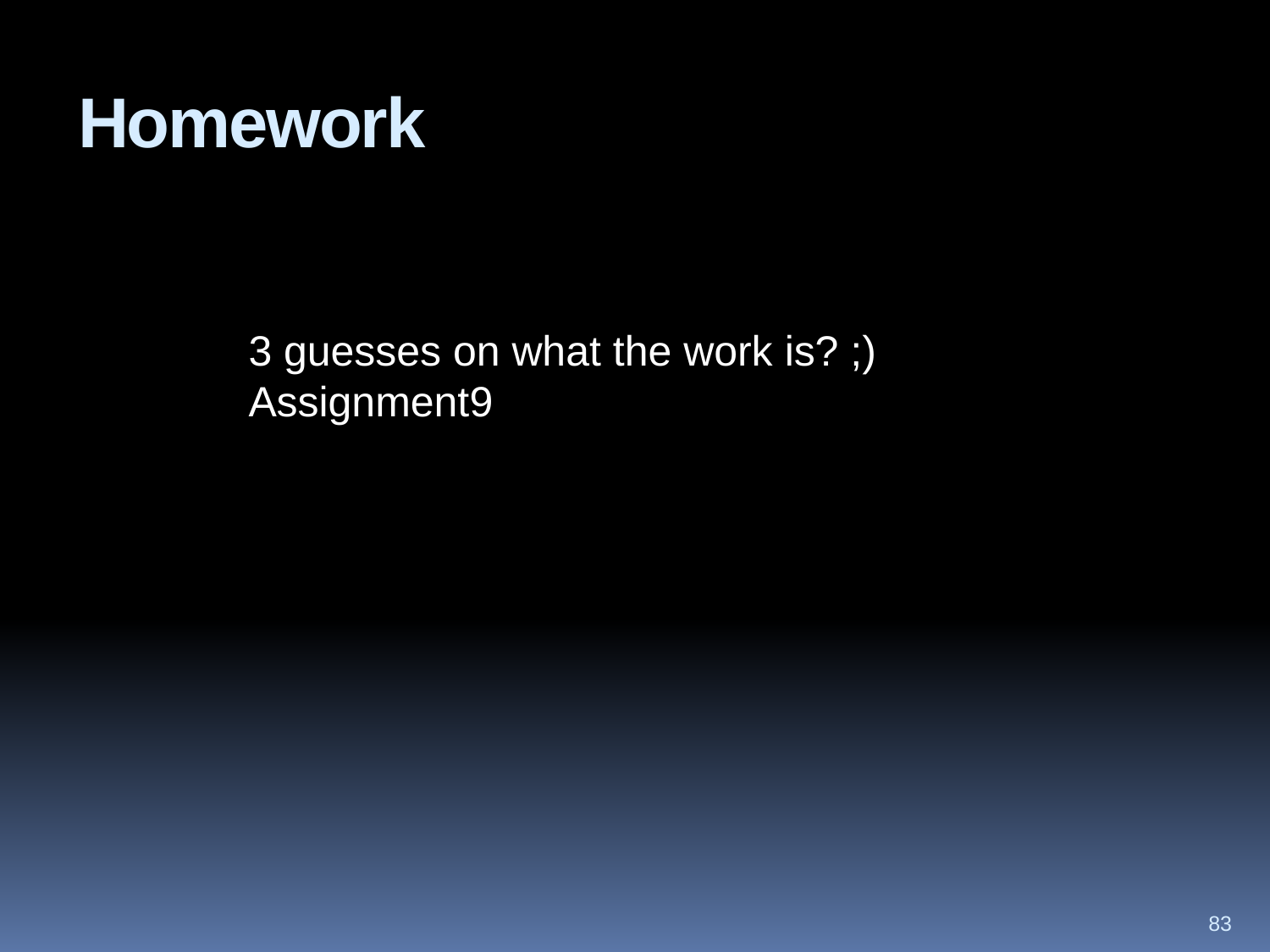

# Homework
3 guesses on what the work is? ;)
Assignment9
83